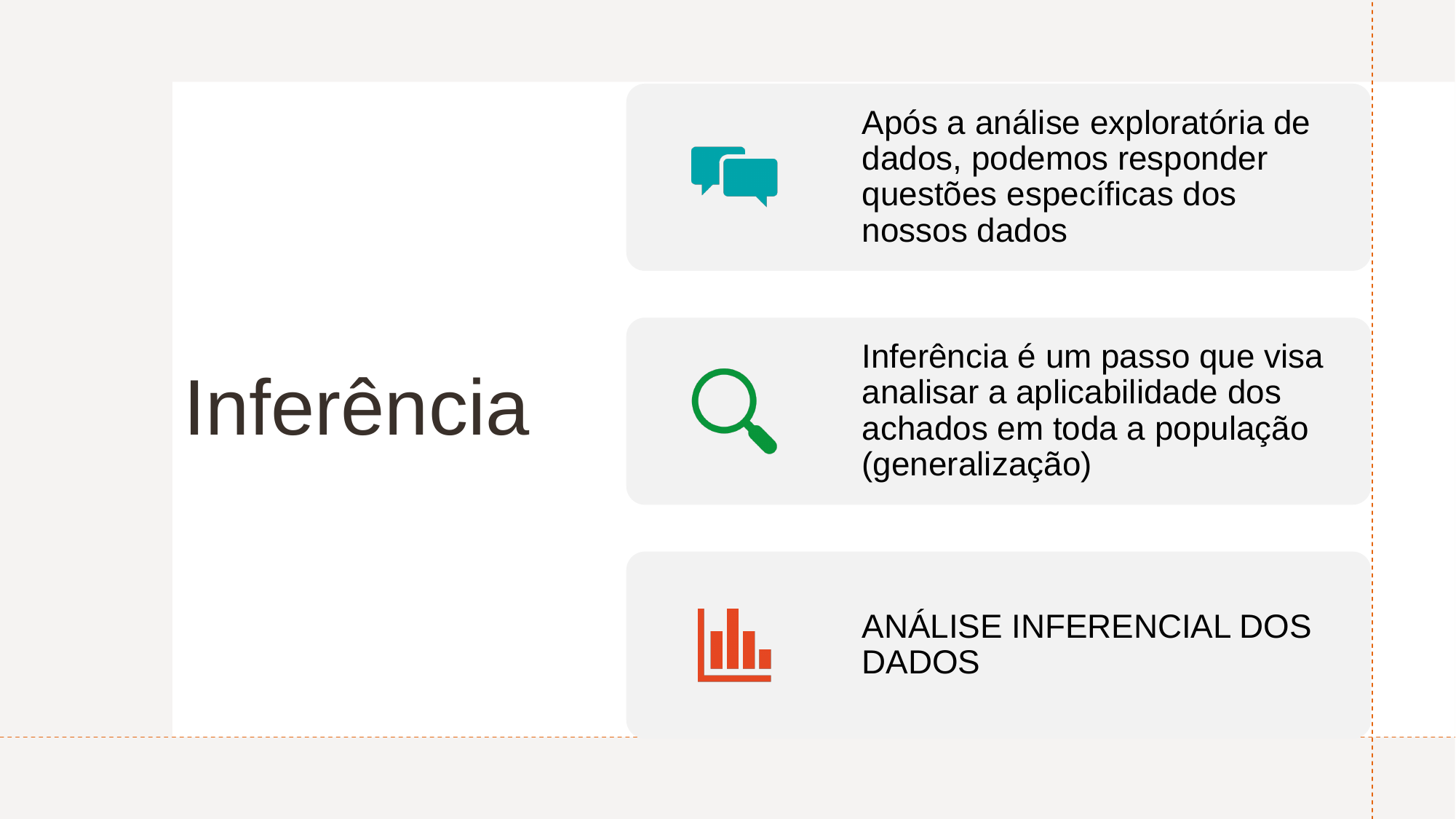

Após a análise exploratória de dados, podemos responder questões específicas dos nossos dados
Inferência é um passo que visa analisar a aplicabilidade dos achados em toda a população (generalização)
ANÁLISE INFERENCIAL DOS DADOS
# Inferência